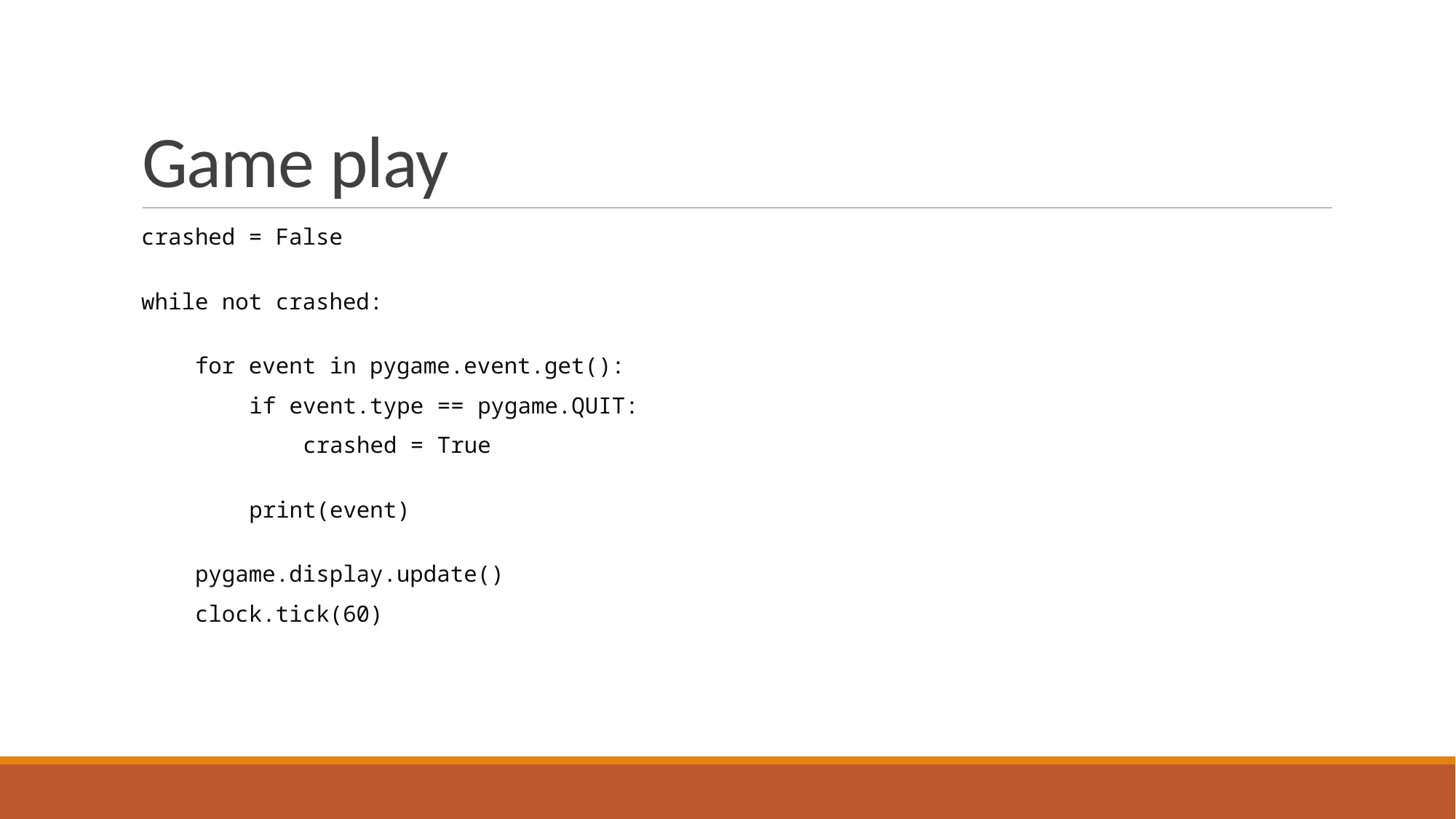

# Game play
crashed = False
while not crashed:
    for event in pygame.event.get():
        if event.type == pygame.QUIT:
            crashed = True
        print(event)
    pygame.display.update()
    clock.tick(60)